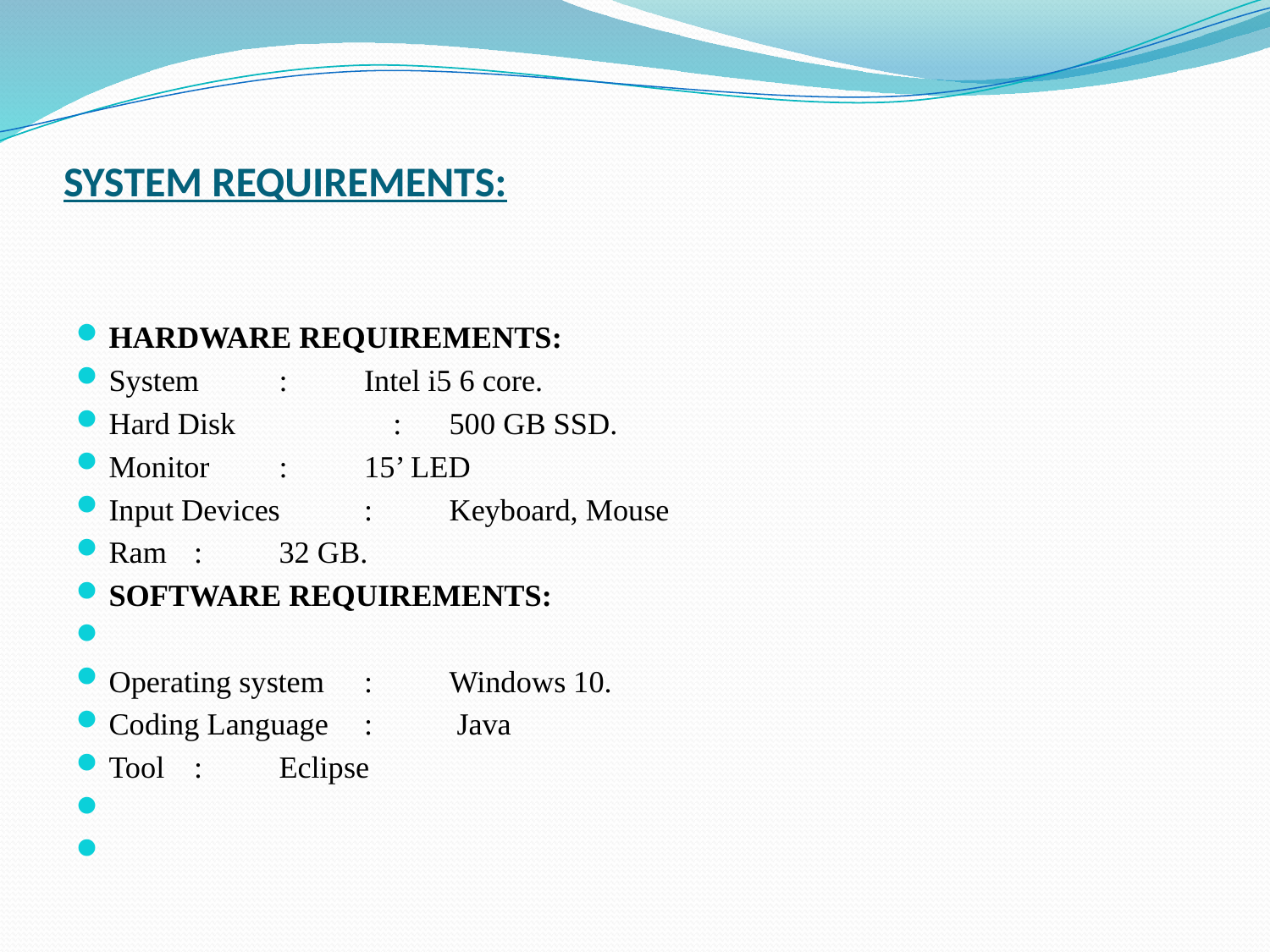

# SYSTEM REQUIREMENTS:

HARDWARE REQUIREMENTS:
	System			: 	Intel i5 6 core.
	Hard Disk 	               : 	500 GB SSD.
	Monitor			: 	15’ LED
	Input Devices		: 	Keyboard, Mouse
	Ram				: 	32 GB.
SOFTWARE REQUIREMENTS:

	Operating system 	: 	Windows 10.
	Coding Language  	:	 Java
	Tool			:	Eclipse